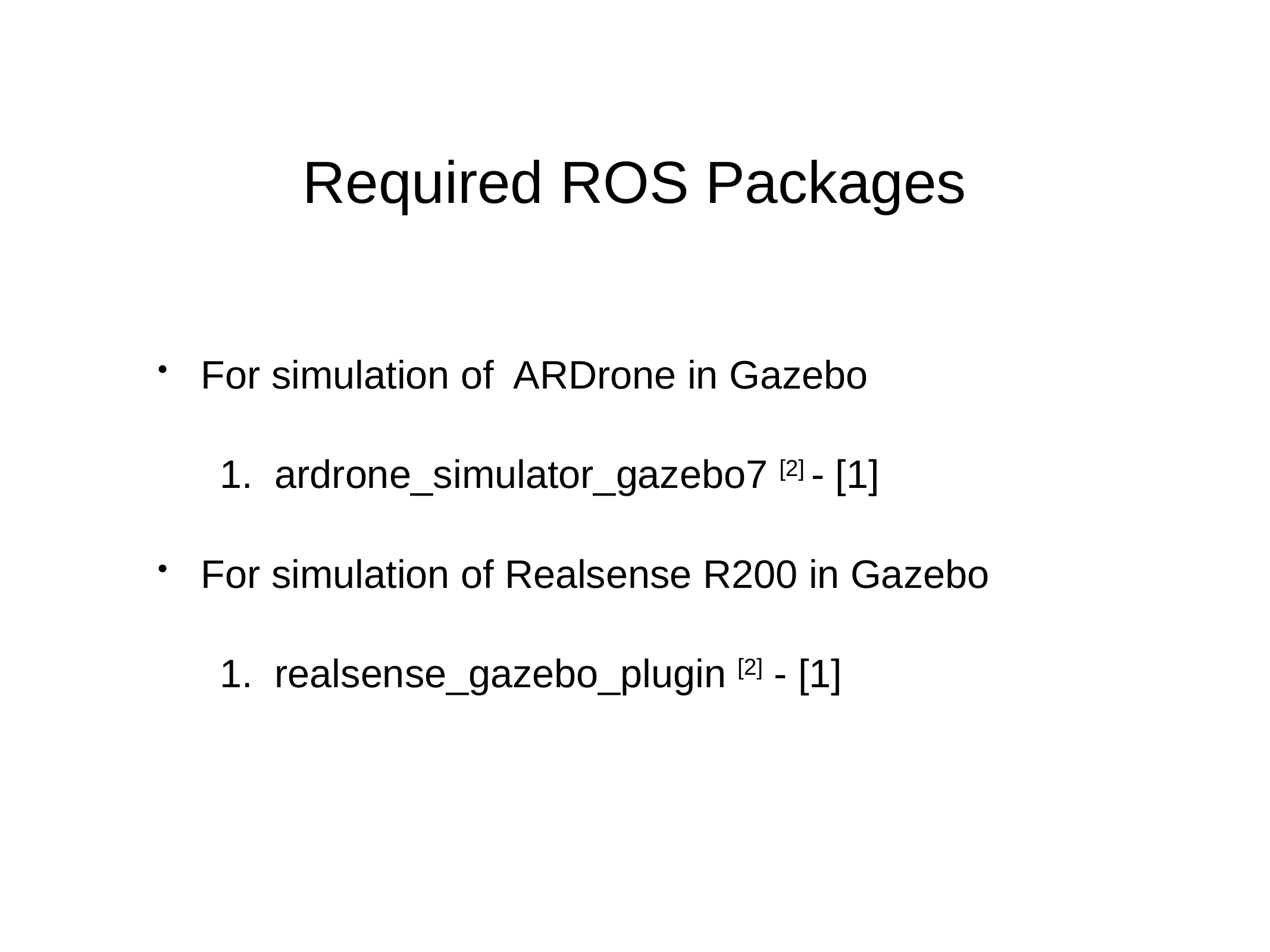

# Required ROS Packages
For simulation of  ARDrone in Gazebo
ardrone_simulator_gazebo7 [2] - [1]
For simulation of Realsense R200 in Gazebo
realsense_gazebo_plugin [2] - [1]